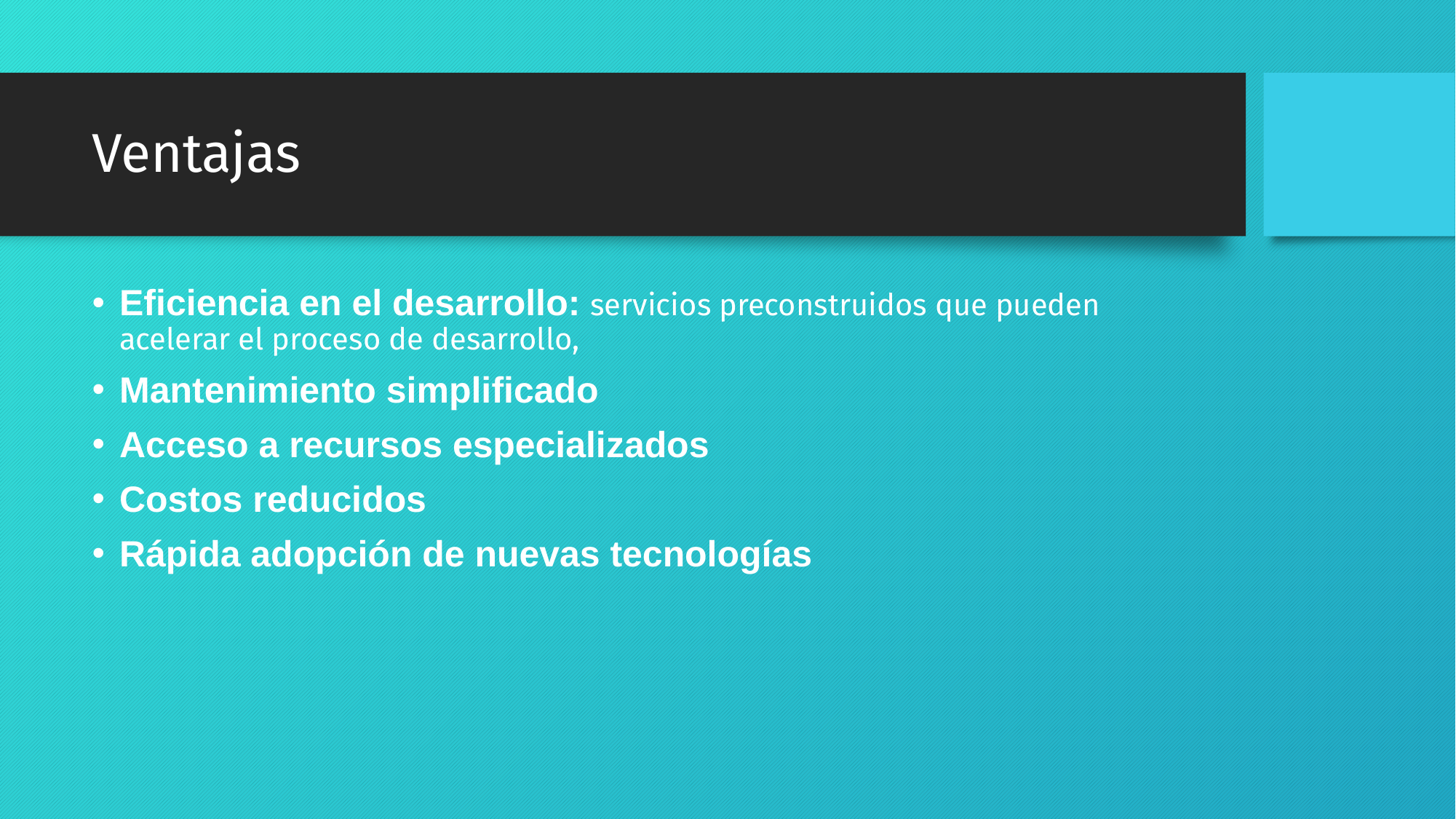

# Ventajas
Eficiencia en el desarrollo: servicios preconstruidos que pueden acelerar el proceso de desarrollo,
Mantenimiento simplificado
Acceso a recursos especializados
Costos reducidos
Rápida adopción de nuevas tecnologías